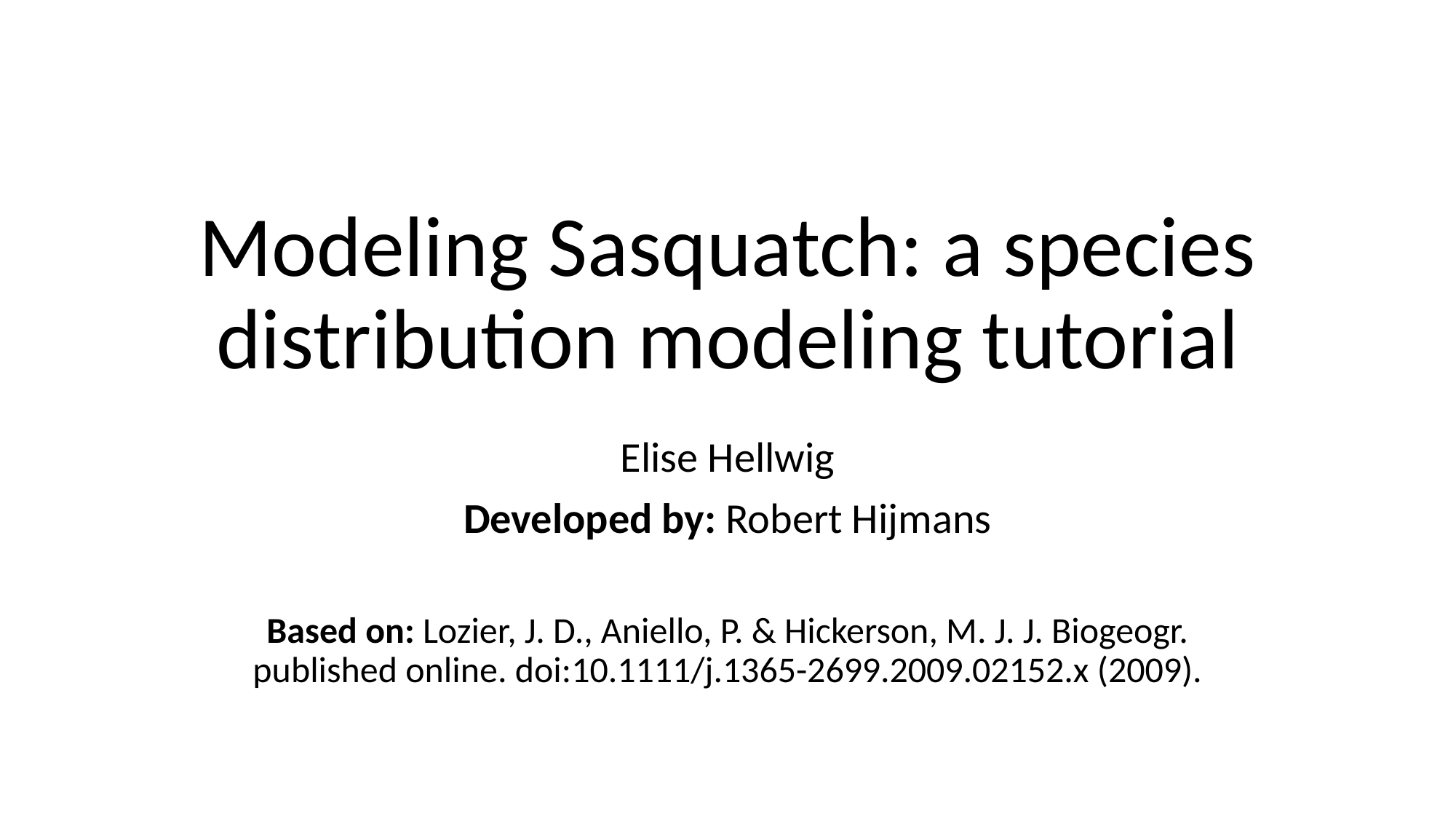

# Modeling Sasquatch: a species distribution modeling tutorial
Elise Hellwig
Developed by: Robert Hijmans

Based on: Lozier, J. D., Aniello, P. & Hickerson, M. J. J. Biogeogr. published online. doi:10.1111/j.1365-2699.2009.02152.x (2009).